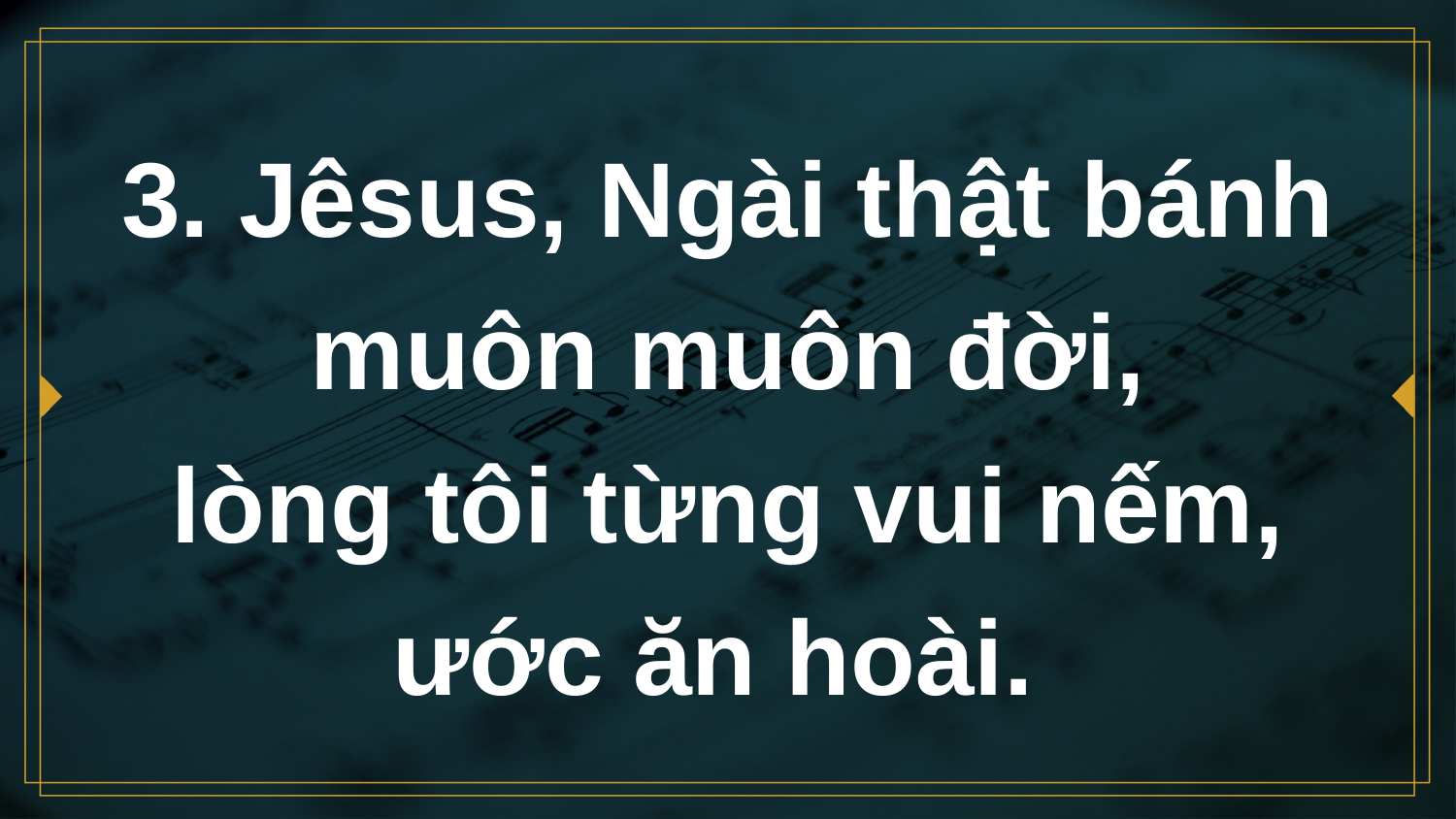

# 3. Jêsus, Ngài thật bánh muôn muôn đời, lòng tôi từng vui nếm, ước ăn hoài.